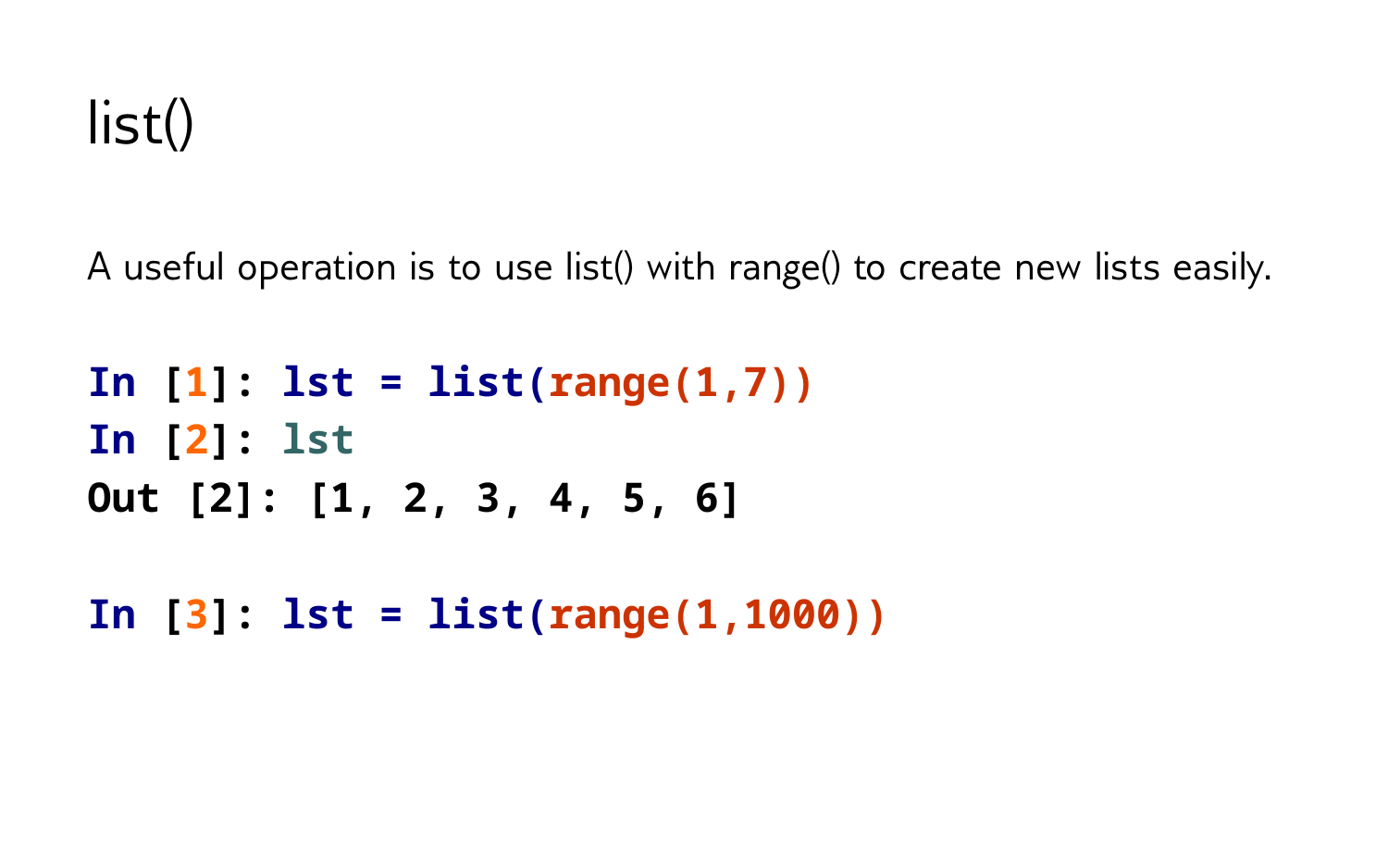

# list()

A useful operation is to use list() with range() to create new lists easily.

In [1]: lst = list(range(1,7))
In [2]: lst
Out [2]: [1, 2, 3, 4, 5, 6]

In [3]: lst = list(range(1,1000))